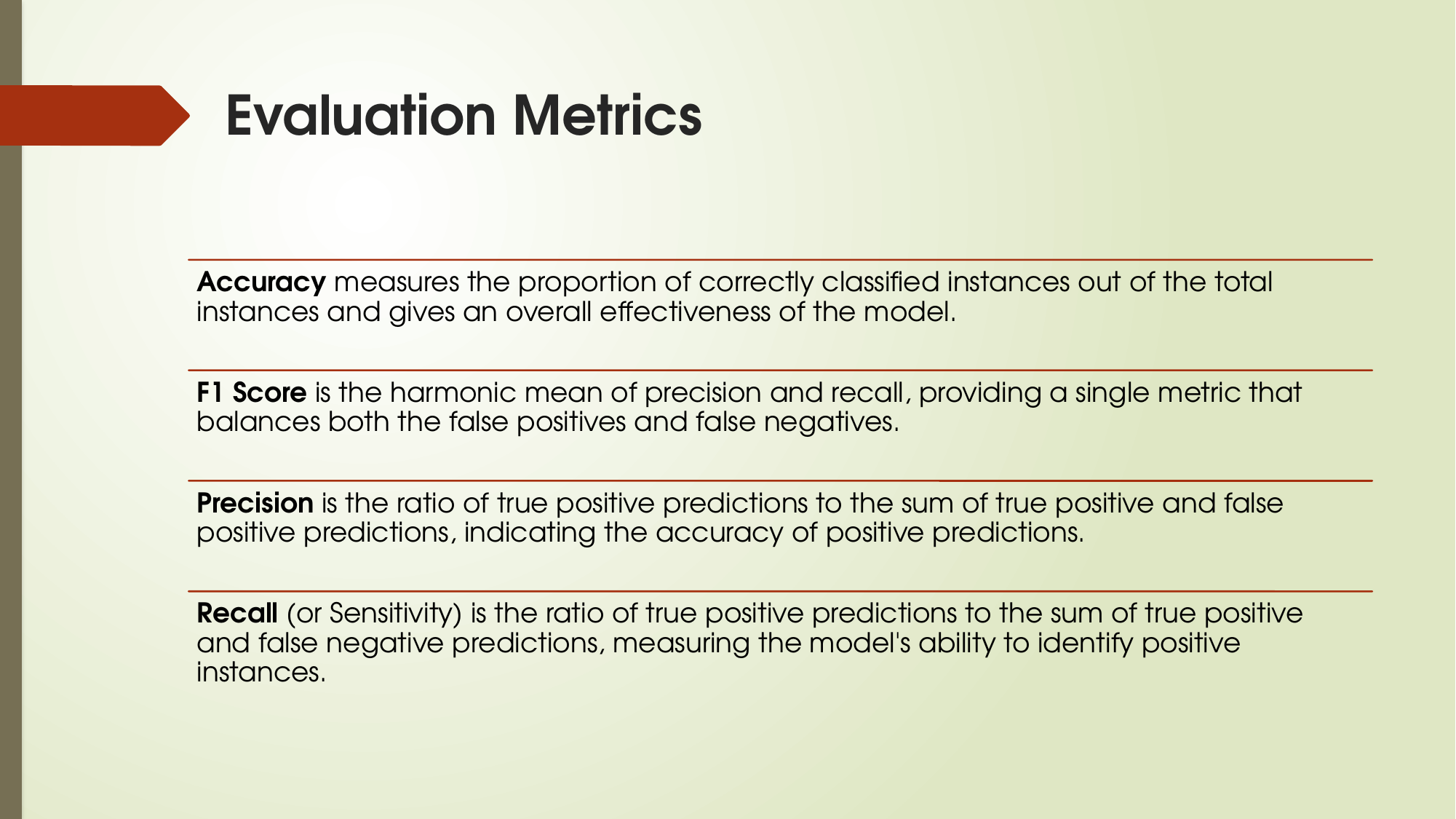

# Evaluation Metrics

Accuracy measures the proportion of correctly classified instances out of the total instances and gives an overall effectiveness of the model.
F1 Score is the harmonic mean of precision and recall, providing a single metric that balances both the false positives and false negatives.
Precision is the ratio of true positive predictions to the sum of true positive and false positive predictions, indicating the accuracy of positive predictions.
Recall (or Sensitivity) is the ratio of true positive predictions to the sum of true positive and false negative predictions, measuring the model's ability to identify positive instances.